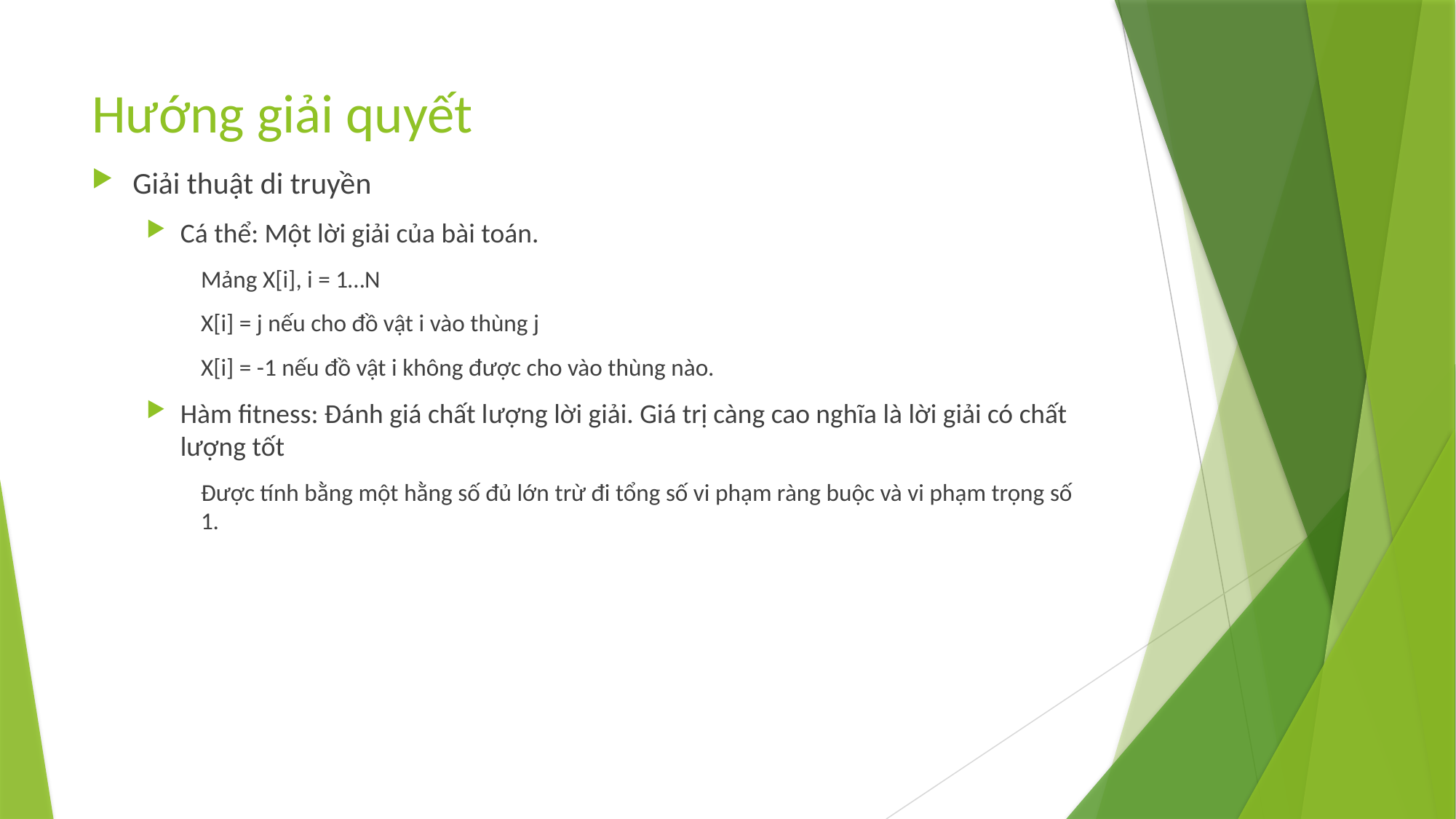

# Hướng giải quyết
Giải thuật di truyền
Cá thể: Một lời giải của bài toán.
Mảng X[i], i = 1…N
X[i] = j nếu cho đồ vật i vào thùng j
X[i] = -1 nếu đồ vật i không được cho vào thùng nào.
Hàm fitness: Đánh giá chất lượng lời giải. Giá trị càng cao nghĩa là lời giải có chất lượng tốt
Được tính bằng một hằng số đủ lớn trừ đi tổng số vi phạm ràng buộc và vi phạm trọng số 1.